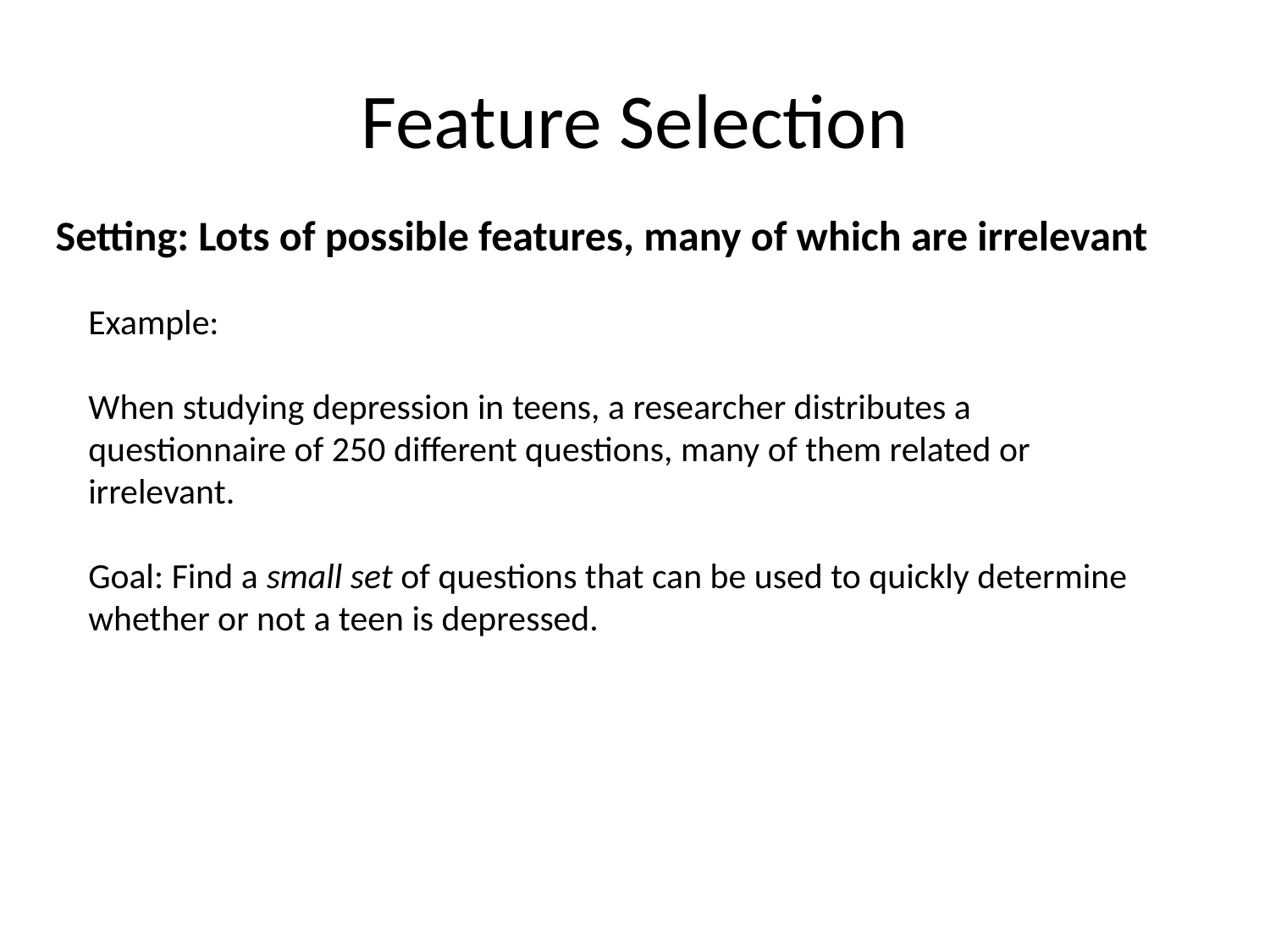

# Feature Selection
Setting: Lots of possible features, many of which are irrelevant
Example:

When studying depression in teens, a researcher distributes a questionnaire of 250 different questions, many of them related or irrelevant.

Goal: Find a small set of questions that can be used to quickly determine whether or not a teen is depressed.